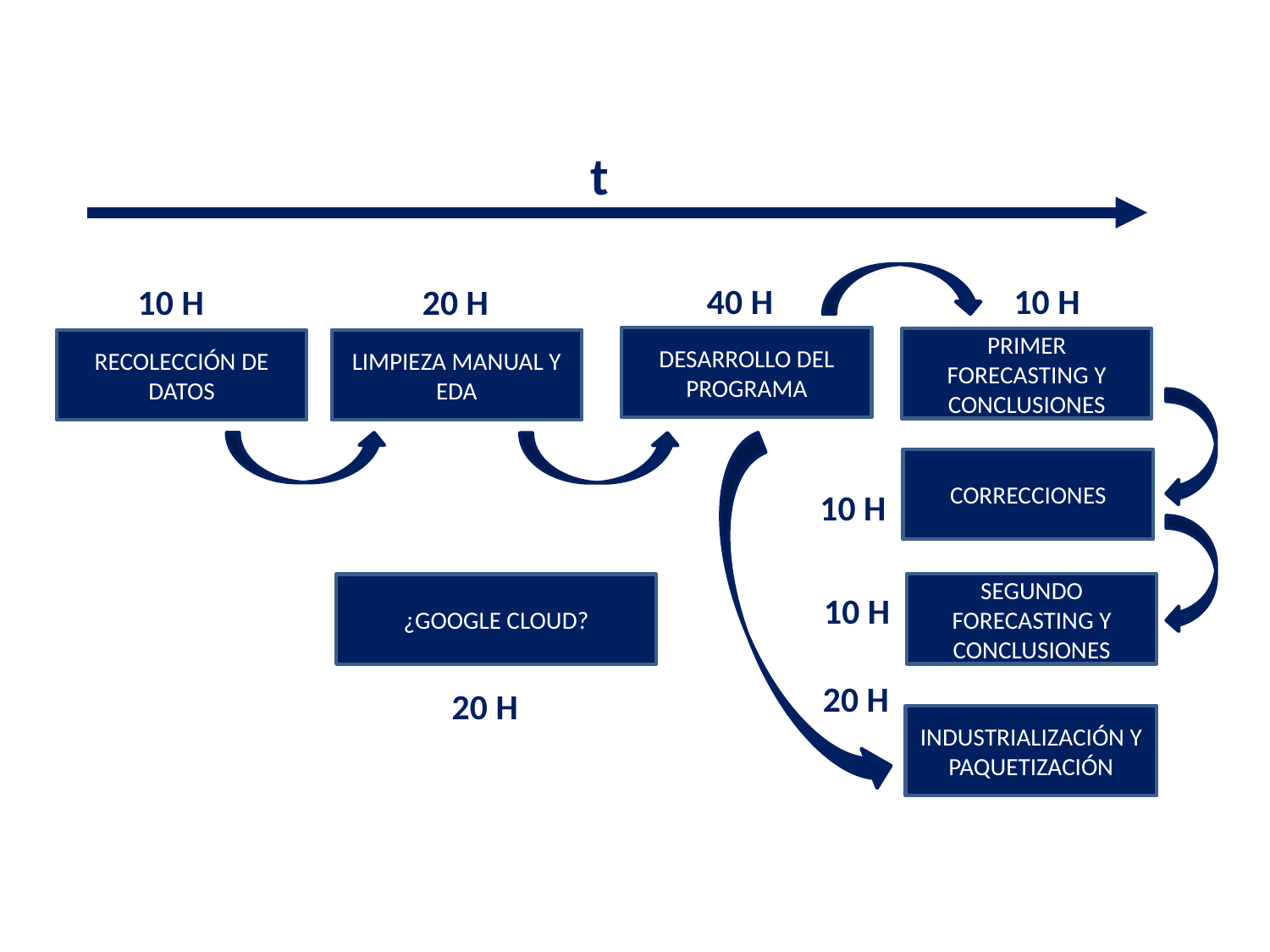

t

DESARROLLO DEL PROGRAMA
PRIMER FORECASTING Y CONCLUSIONES
RECOLECCIÓN DE DATOS
LIMPIEZA MANUAL Y EDA

CORRECCIONES

SEGUNDO FORECASTING Y CONCLUSIONES
¿GOOGLE CLOUD?

INDUSTRIALIZACIÓN Y PAQUETIZACIÓN
10 H
40 H
10 H
20 H
10 H
10 H
20 H
20 H